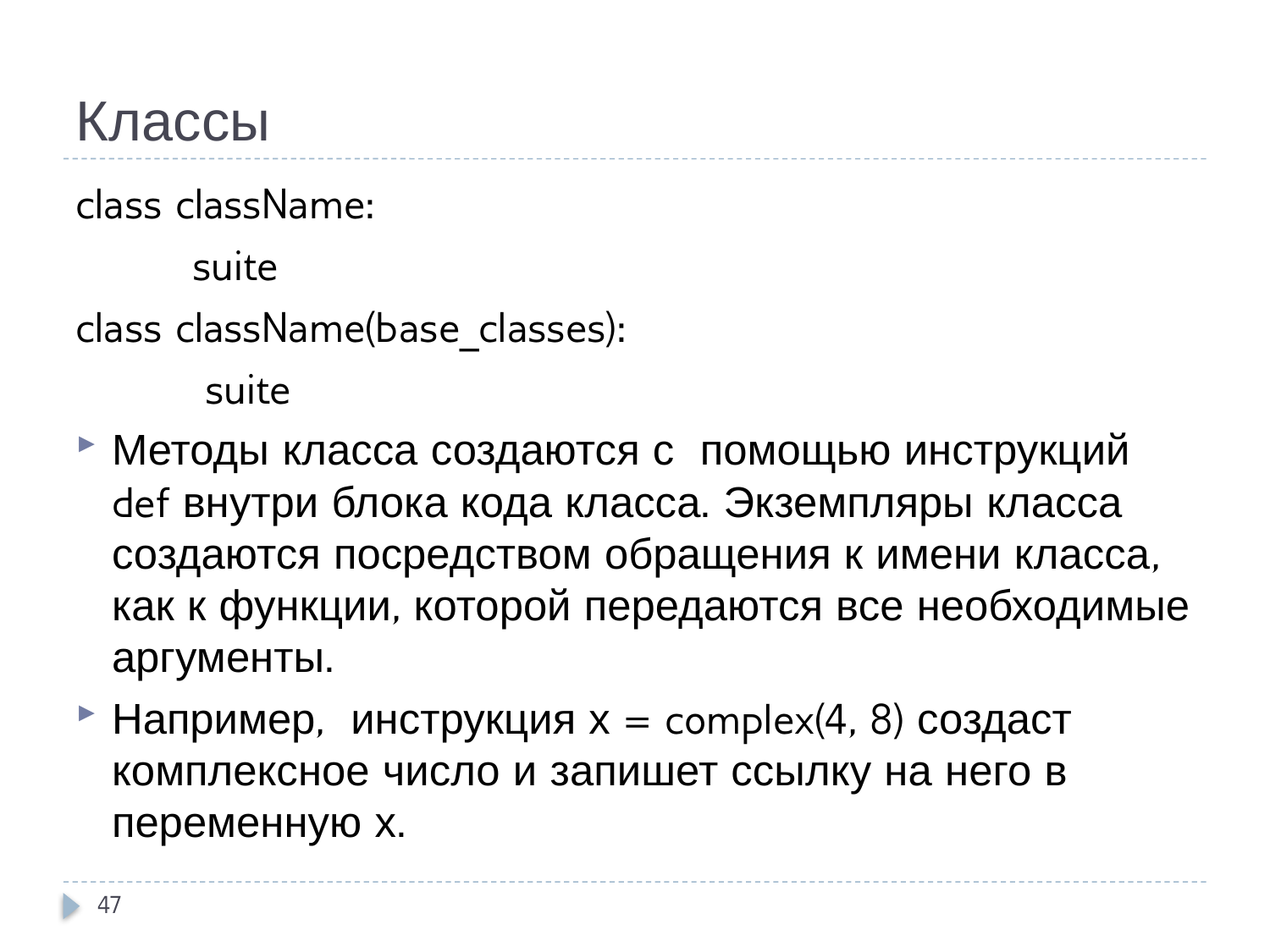

# Классы
class className:
         suite
class className(base_classes):
          suite
Методы класса создаются с  помощью инструкций def внутри блока кода класса. Экземпляры класса создаются посредством обращения к имени класса, как к функции, которой передаются все необходимые аргументы.
Например,  инструкция х = complex(4, 8) создаст комплексное число и запишет ссылку на него в переменную х.

47